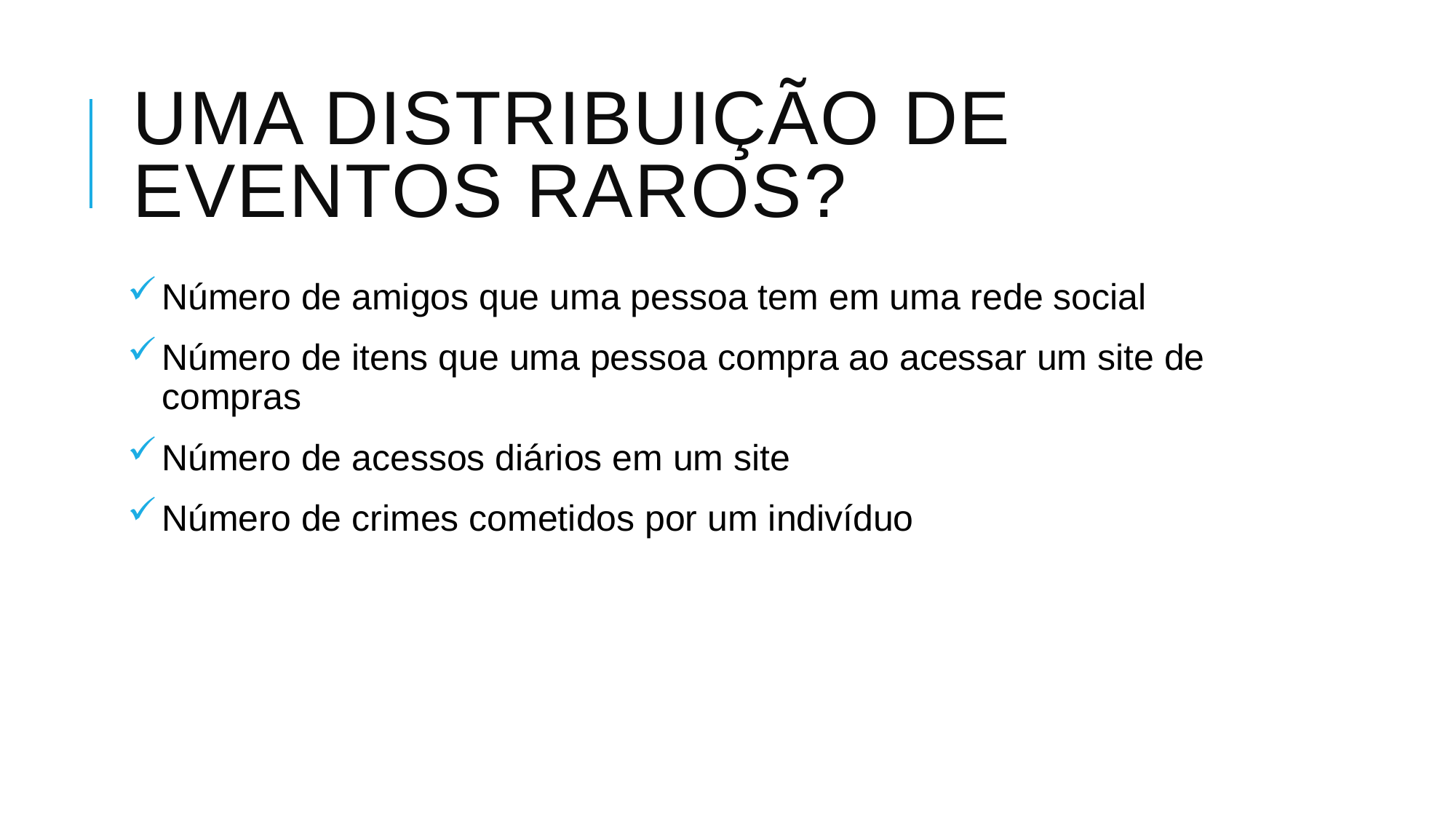

# Uma distribuição de eventos raros?
Número de amigos que uma pessoa tem em uma rede social
Número de itens que uma pessoa compra ao acessar um site de compras
Número de acessos diários em um site
Número de crimes cometidos por um indivíduo